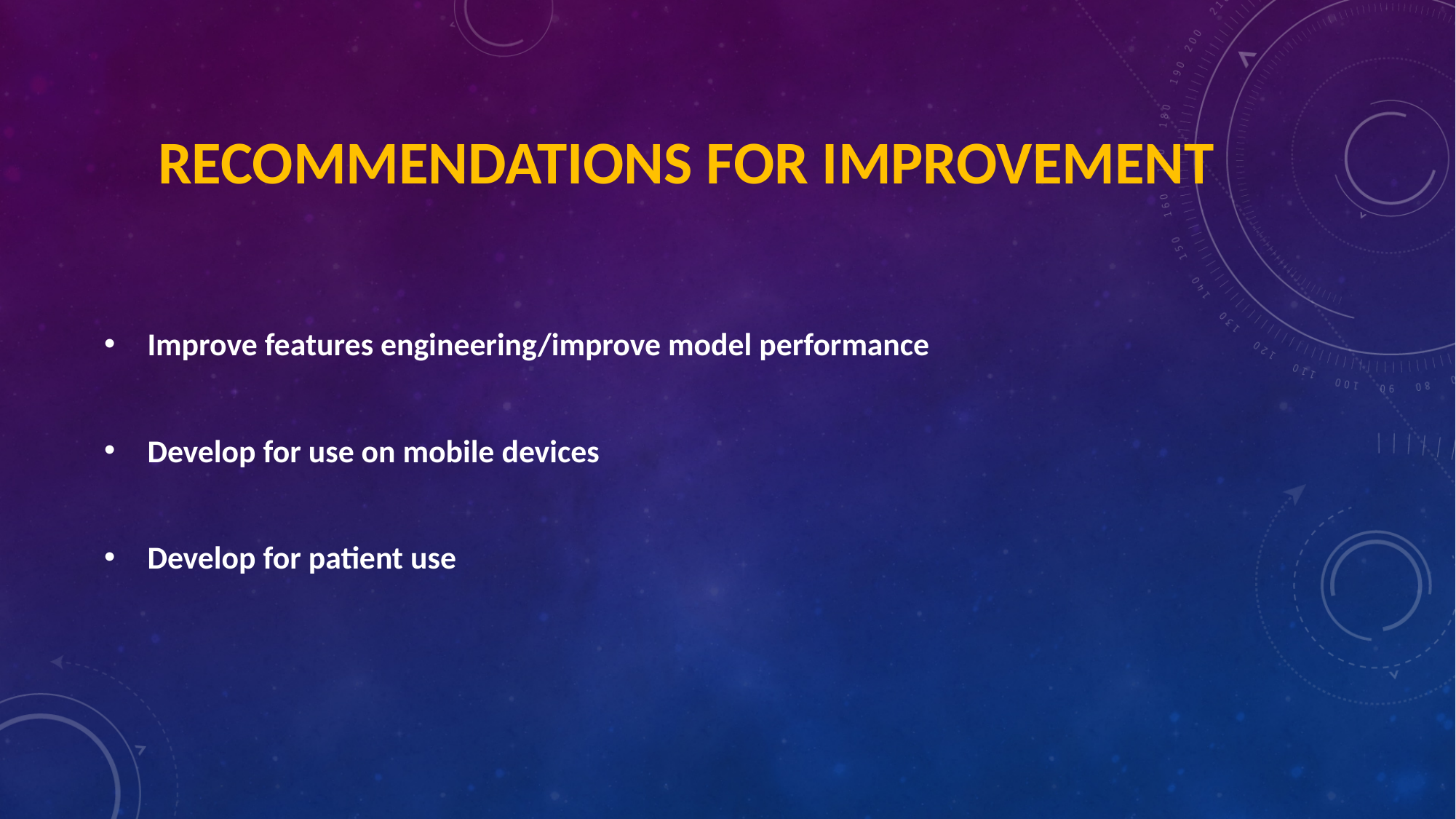

# RECOMMENDATIONS FOR IMPROVEMENT
Improve features engineering/improve model performance

Develop for use on mobile devices

Develop for patient use